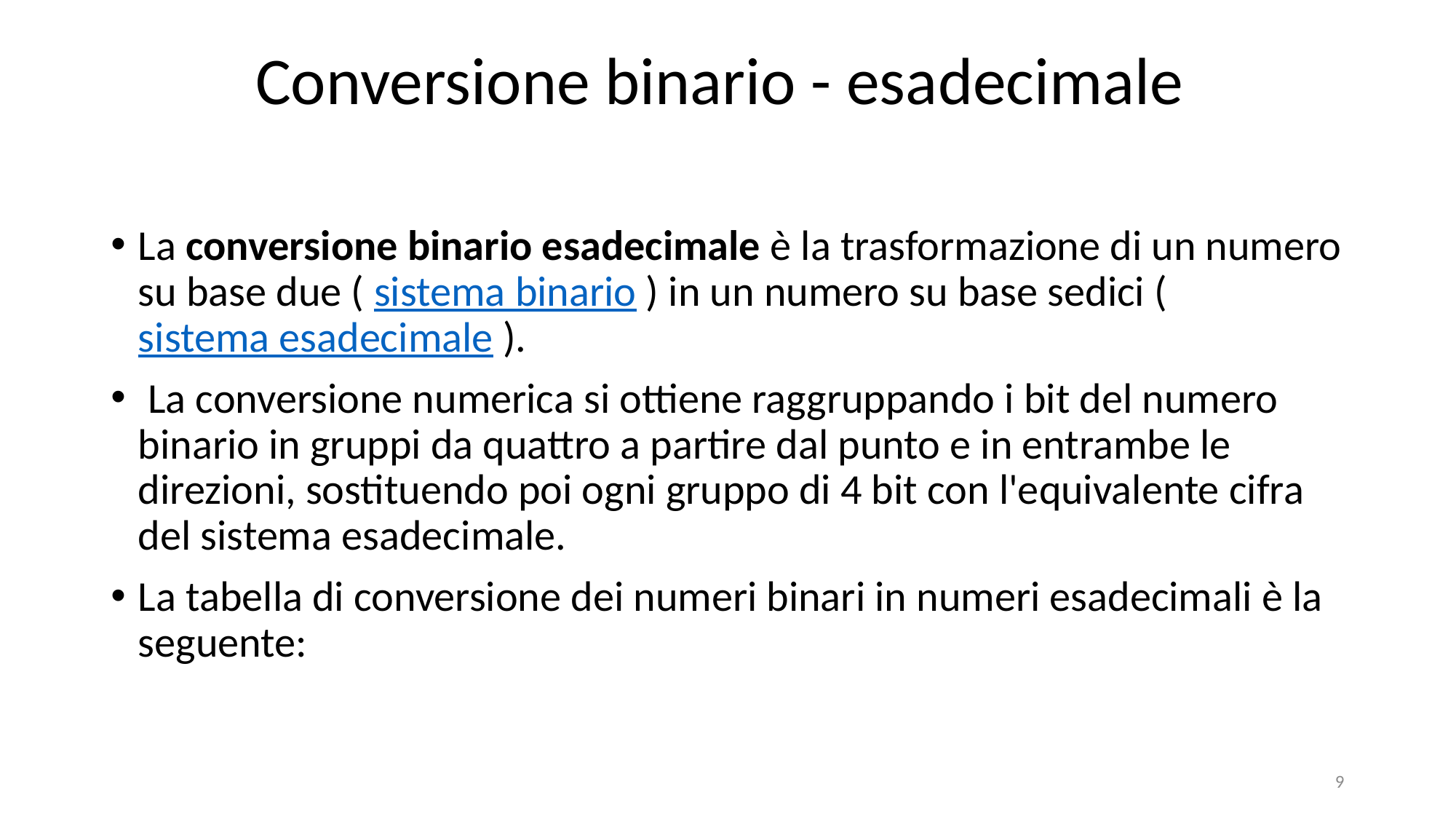

# Conversione binario - esadecimale
La conversione binario esadecimale è la trasformazione di un numero su base due ( sistema binario ) in un numero su base sedici ( sistema esadecimale ).
 La conversione numerica si ottiene raggruppando i bit del numero binario in gruppi da quattro a partire dal punto e in entrambe le direzioni, sostituendo poi ogni gruppo di 4 bit con l'equivalente cifra del sistema esadecimale.
La tabella di conversione dei numeri binari in numeri esadecimali è la seguente:

9